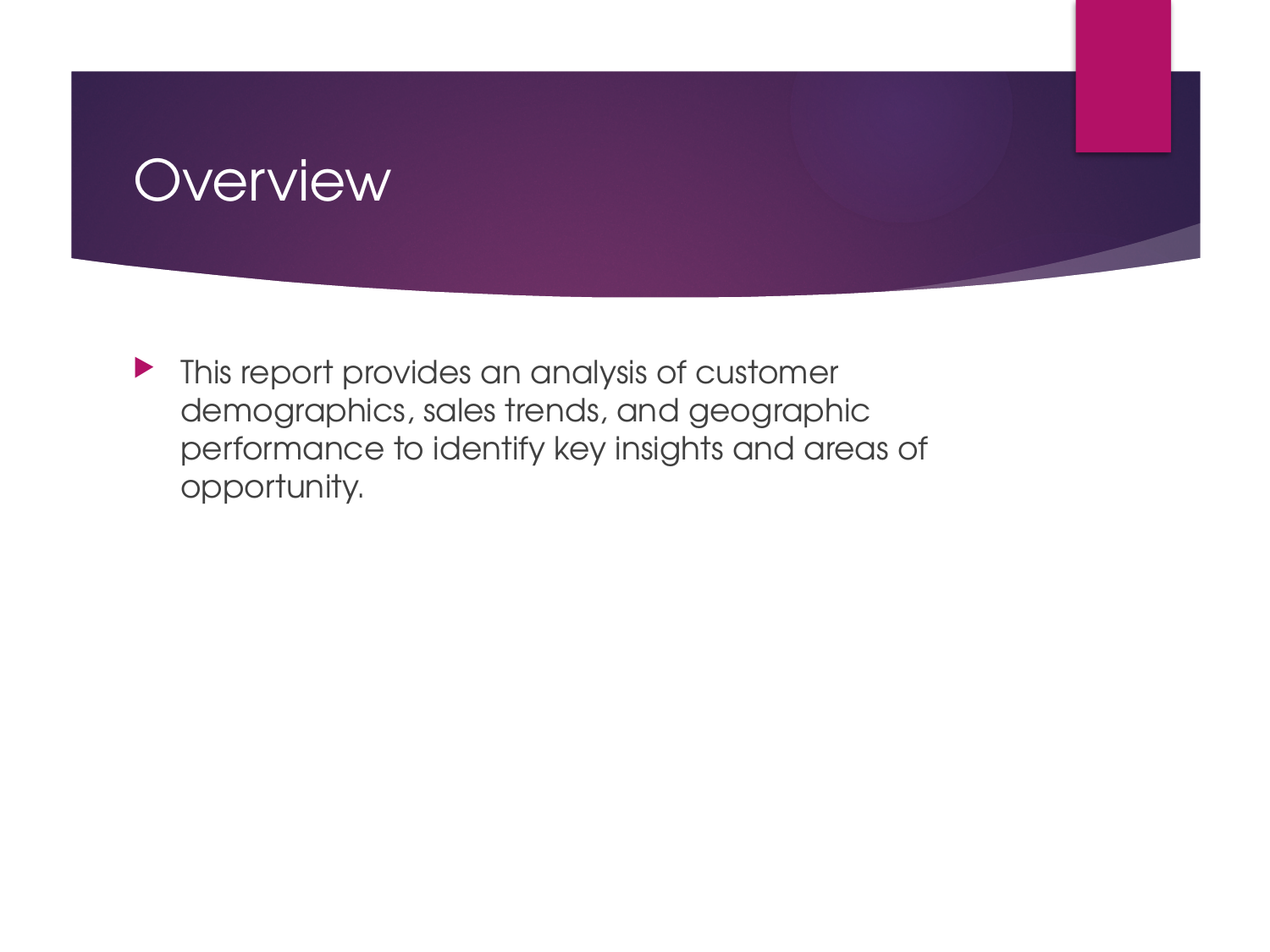

# Overview
This report provides an analysis of customer demographics, sales trends, and geographic performance to identify key insights and areas of opportunity.